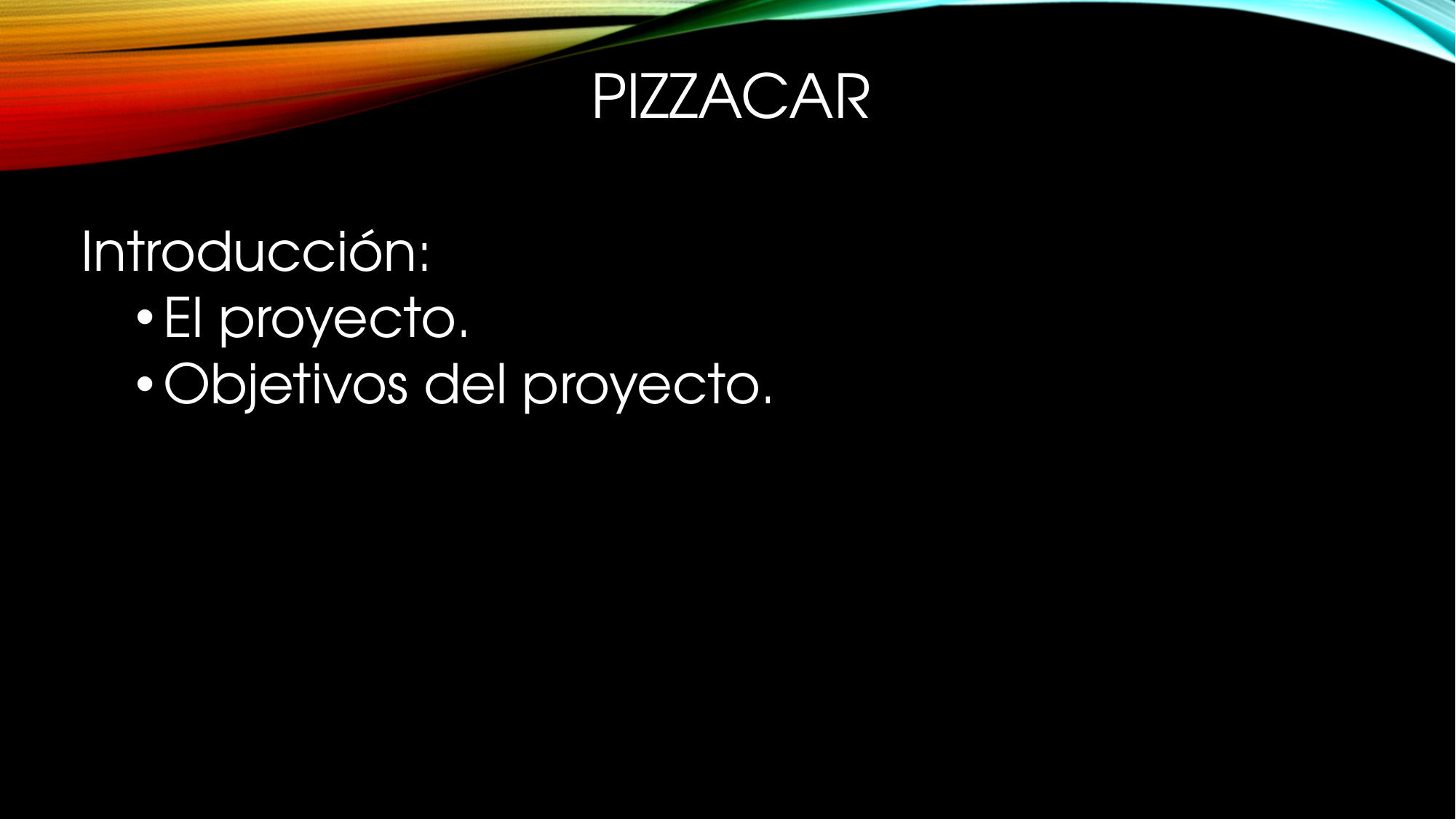

# pizzacar
Introducción:
El proyecto.
Objetivos del proyecto.